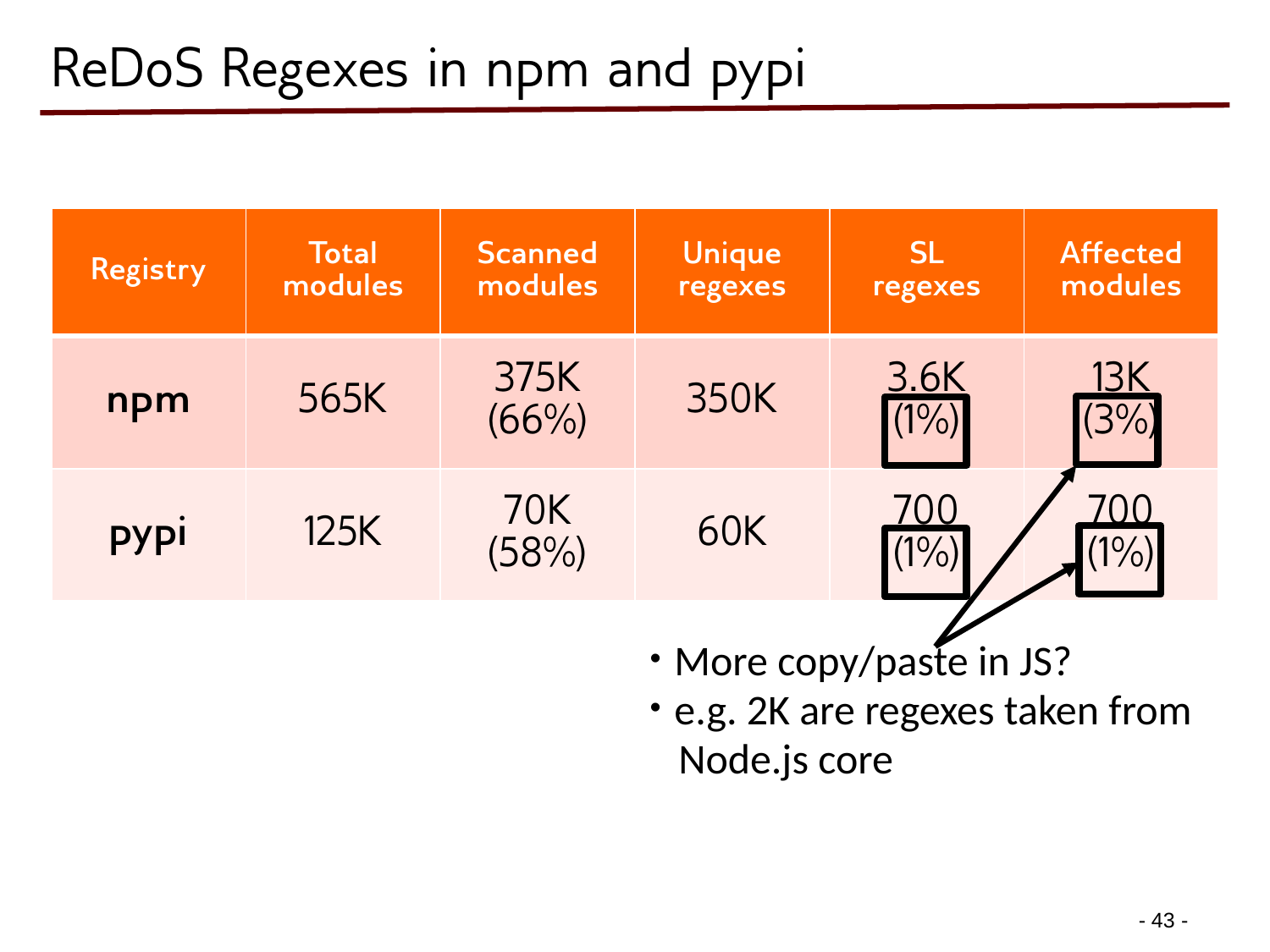

# ReDoS Regexes in npm and pypi
| Registry | Total modules | Scanned modules | Unique regexes | SL regexes | Affected modules |
| --- | --- | --- | --- | --- | --- |
| npm | 565K | 375K (66%) | 350K | 3.6K (1%) | 13K (3%) |
| pypi | 125K | 70K (58%) | 60K | 700 (1%) | 700 (1%) |

More copy/paste in JS?
e.g. 2K are regexes taken from
   Node.js core